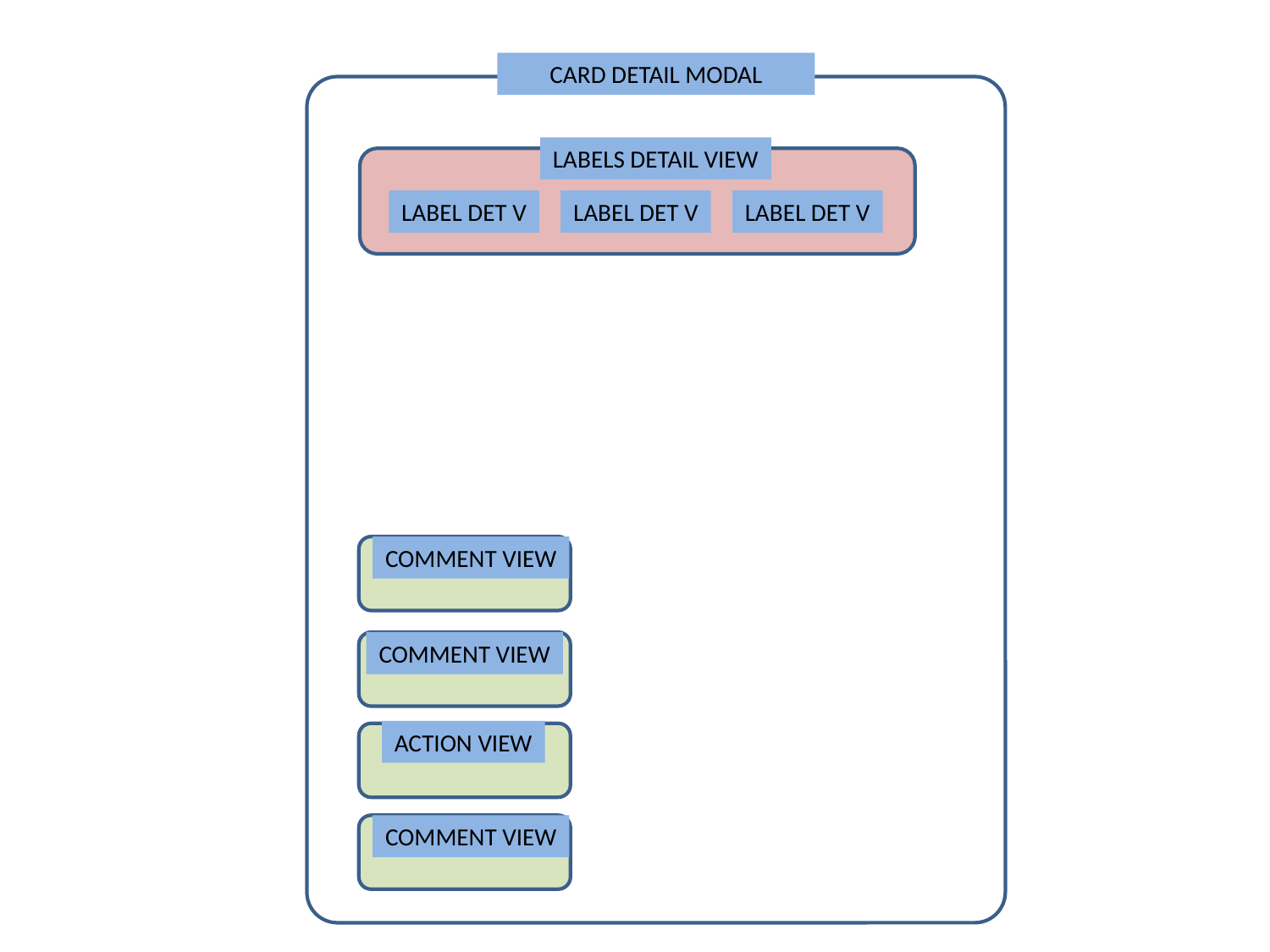

CARD DETAIL MODAL

LABELS DETAIL VIEW

LABEL DET V
LABEL DET V
LABEL DET V

COMMENT VIEW

COMMENT VIEW
ACTION VIEW

COMMENT VIEW